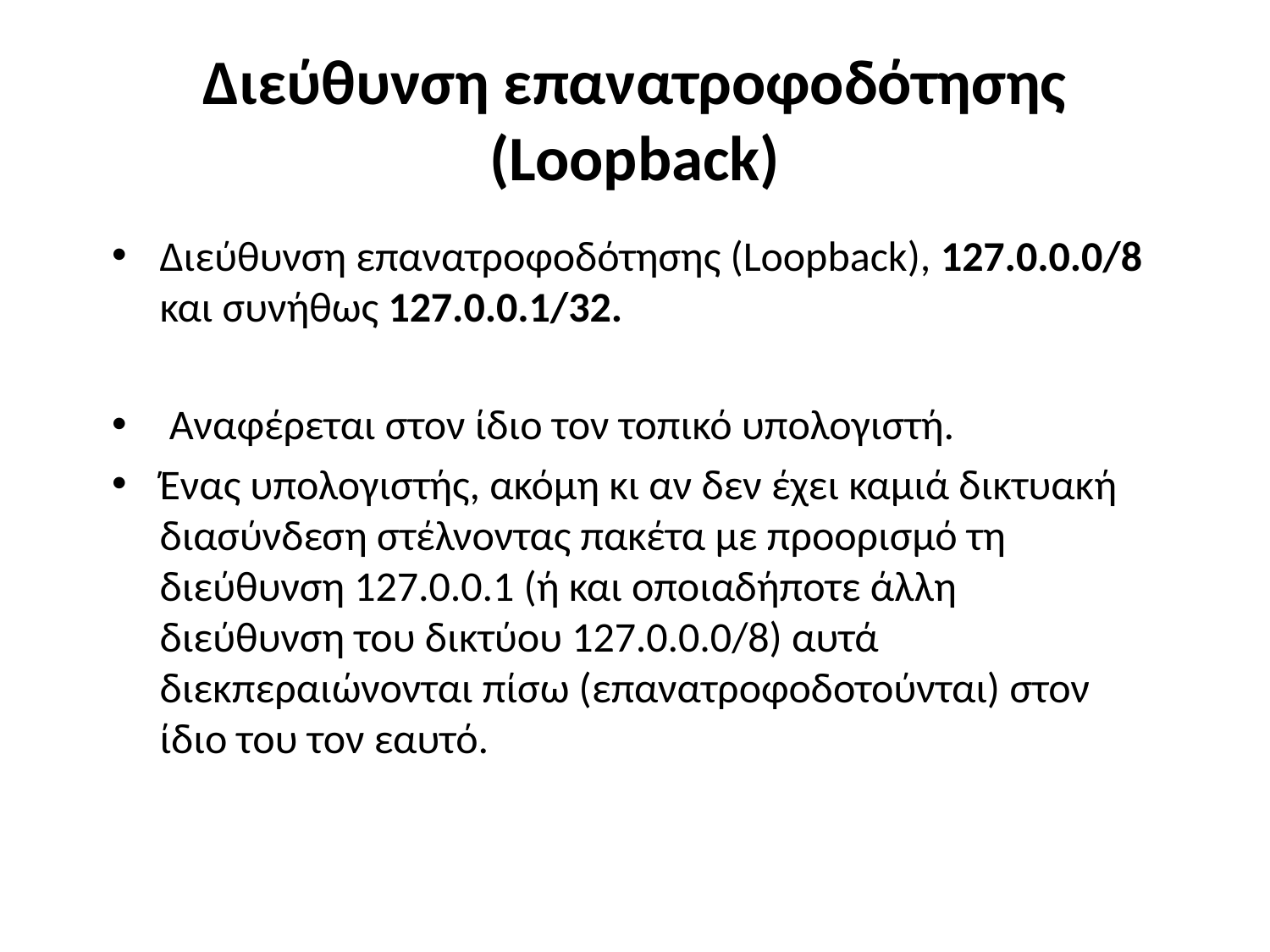

# Διεύθυνση επανατροφοδότησης (Loopback)
Διεύθυνση επανατροφοδότησης (Loopback), 127.0.0.0/8 και συνήθως 127.0.0.1/32.

 Αναφέρεται στον ίδιο τον τοπικό υπολογιστή.
Ένας υπολογιστής, ακόμη κι αν δεν έχει καμιά δικτυακή διασύνδεση στέλνοντας πακέτα με προορισμό τη διεύθυνση 127.0.0.1 (ή και οποιαδήποτε άλλη διεύθυνση του δικτύου 127.0.0.0/8) αυτά διεκπεραιώνονται πίσω (επανατροφοδοτούνται) στον ίδιο του τον εαυτό.